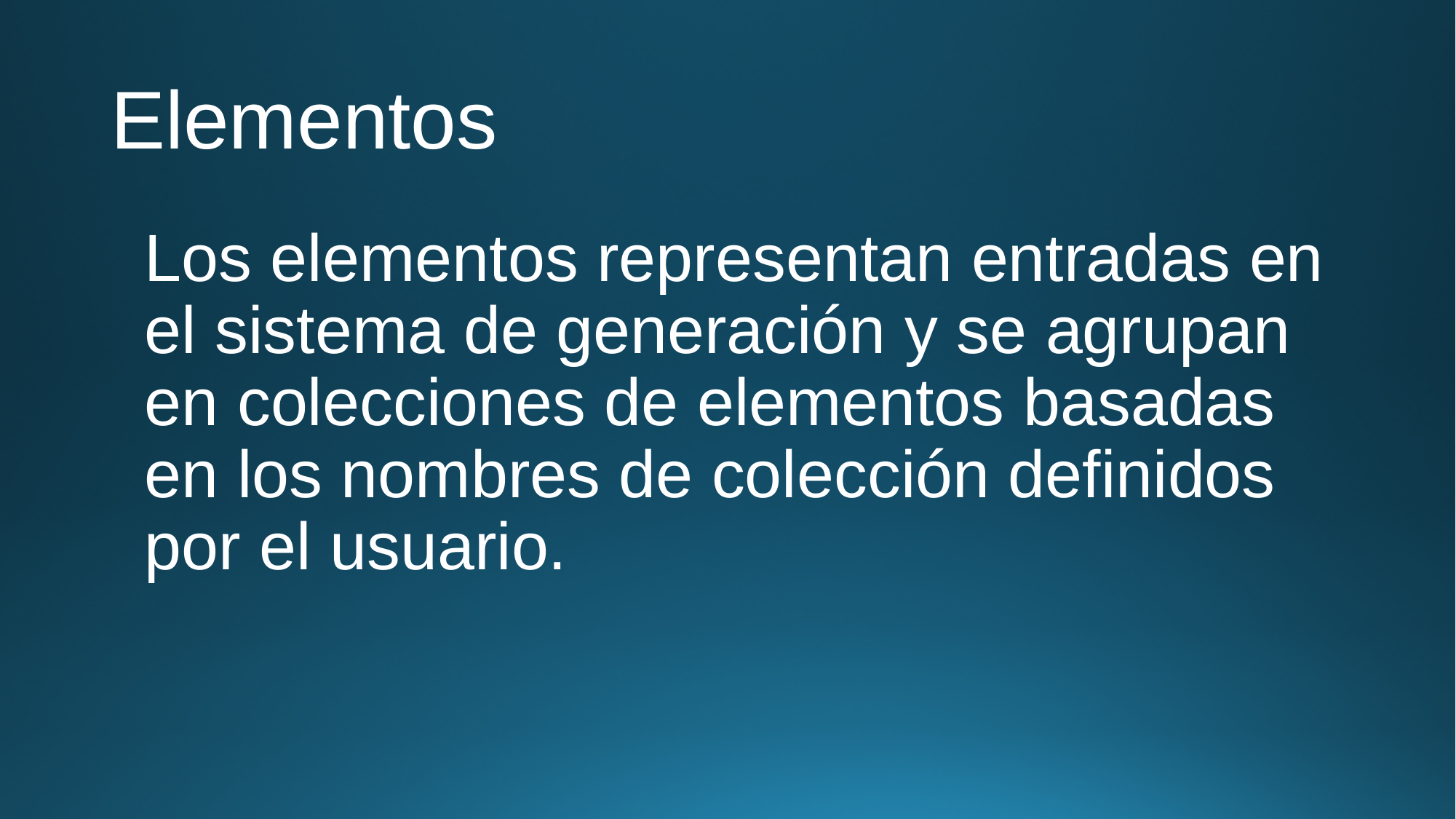

# Elementos
Los elementos representan entradas en el sistema de generación y se agrupan en colecciones de elementos basadas en los nombres de colección definidos por el usuario.